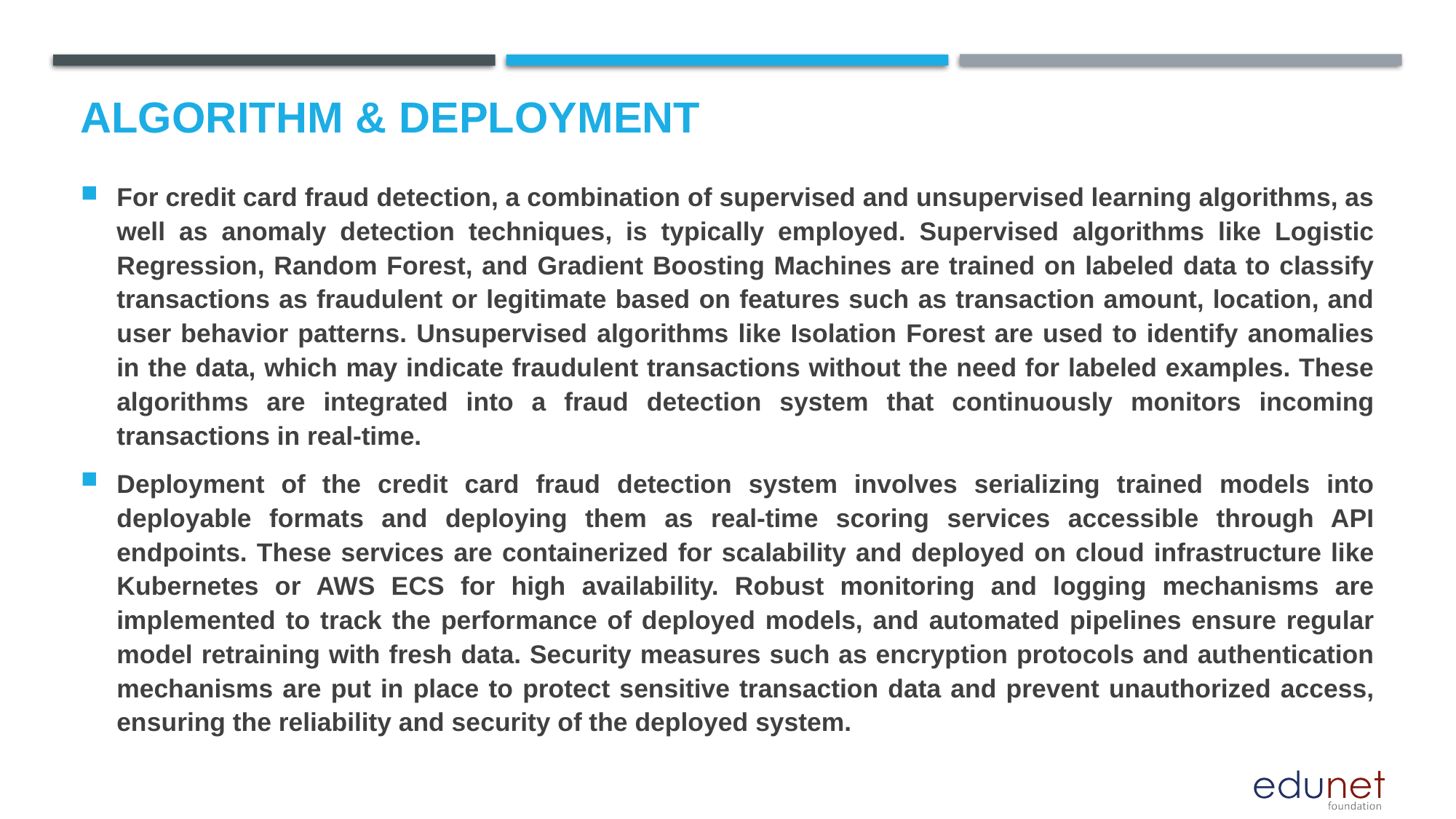

# Algorithm & Deployment

For credit card fraud detection, a combination of supervised and unsupervised learning algorithms, as well as anomaly detection techniques, is typically employed. Supervised algorithms like Logistic Regression, Random Forest, and Gradient Boosting Machines are trained on labeled data to classify transactions as fraudulent or legitimate based on features such as transaction amount, location, and user behavior patterns. Unsupervised algorithms like Isolation Forest are used to identify anomalies in the data, which may indicate fraudulent transactions without the need for labeled examples. These algorithms are integrated into a fraud detection system that continuously monitors incoming transactions in real-time.
Deployment of the credit card fraud detection system involves serializing trained models into deployable formats and deploying them as real-time scoring services accessible through API endpoints. These services are containerized for scalability and deployed on cloud infrastructure like Kubernetes or AWS ECS for high availability. Robust monitoring and logging mechanisms are implemented to track the performance of deployed models, and automated pipelines ensure regular model retraining with fresh data. Security measures such as encryption protocols and authentication mechanisms are put in place to protect sensitive transaction data and prevent unauthorized access, ensuring the reliability and security of the deployed system.